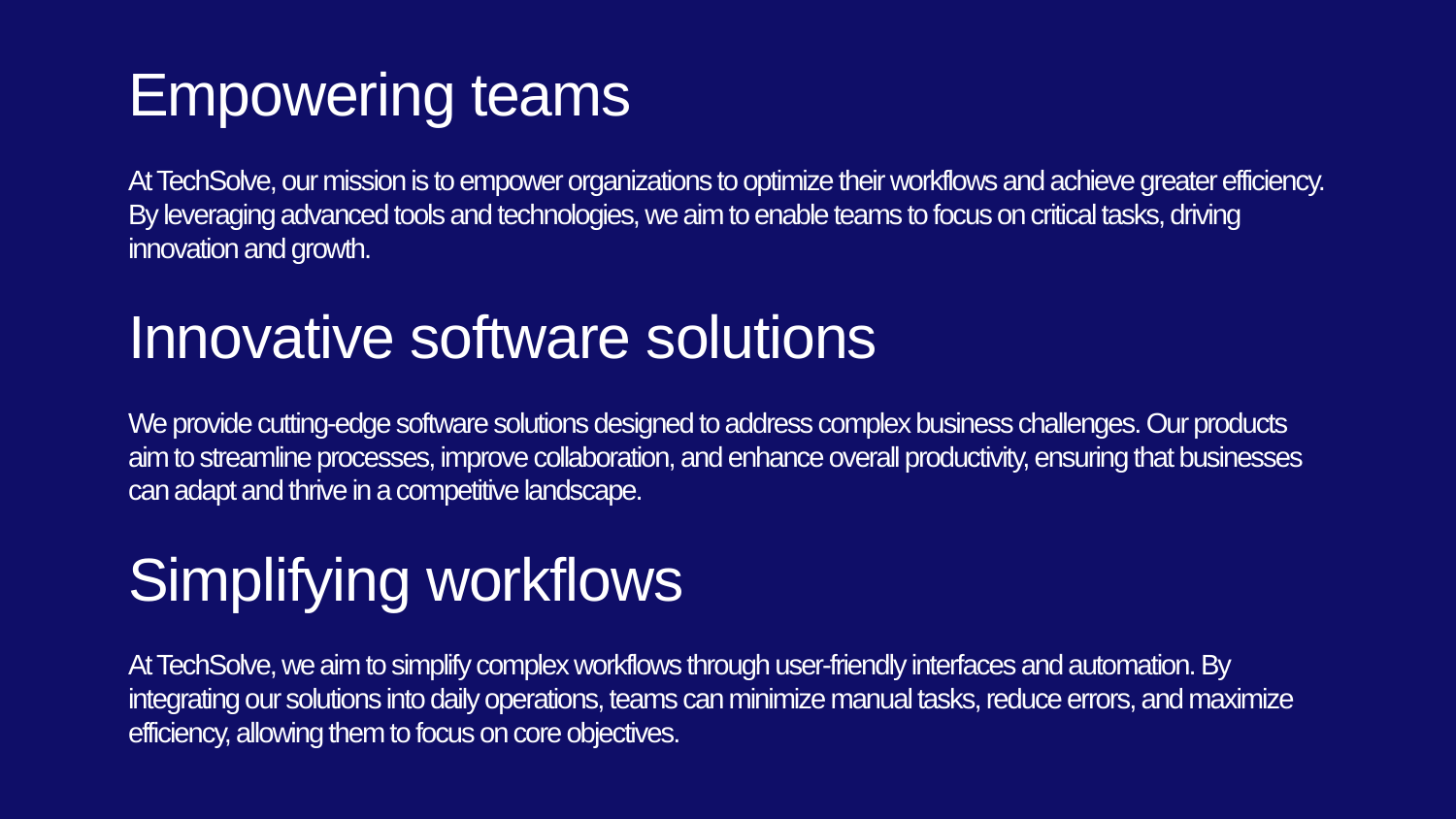

Empowering teams

At TechSolve, our mission is to empower organizations to optimize their workflows and achieve greater efficiency. By leveraging advanced tools and technologies, we aim to enable teams to focus on critical tasks, driving innovation and growth.

Innovative software solutions

We provide cutting-edge software solutions designed to address complex business challenges. Our products aim to streamline processes, improve collaboration, and enhance overall productivity, ensuring that businesses can adapt and thrive in a competitive landscape.

Simplifying workflows

At TechSolve, we aim to simplify complex workflows through user-friendly interfaces and automation. By integrating our solutions into daily operations, teams can minimize manual tasks, reduce errors, and maximize efficiency, allowing them to focus on core objectives.